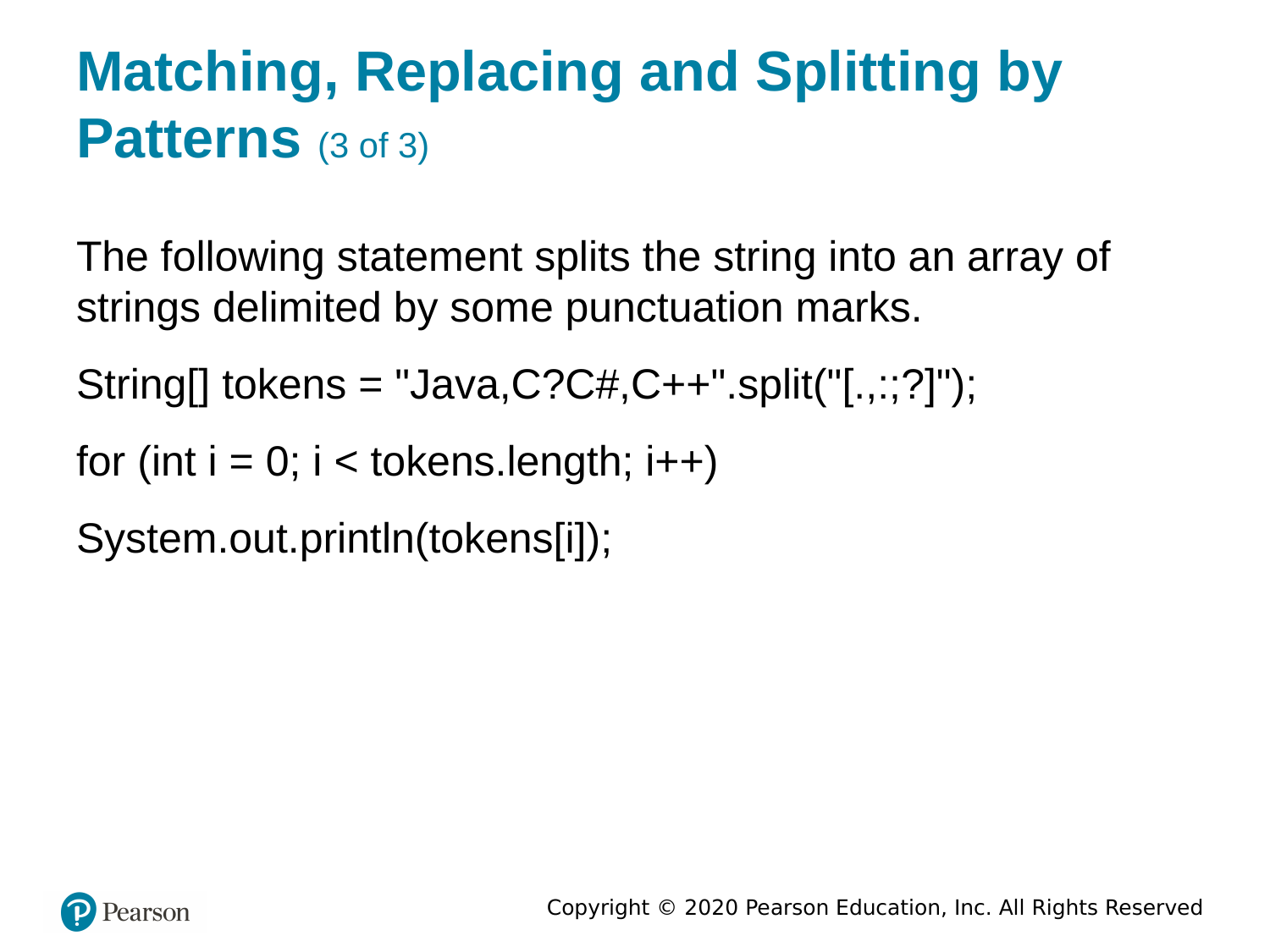

# Matching, Replacing and Splitting by Patterns (3 of 3)
The following statement splits the string into an array of strings delimited by some punctuation marks.
String[] tokens = "Java,C?C#,C++".split("[.,:;?]");
for (int i = 0; i < tokens.length; i++)
System.out.println(tokens[i]);